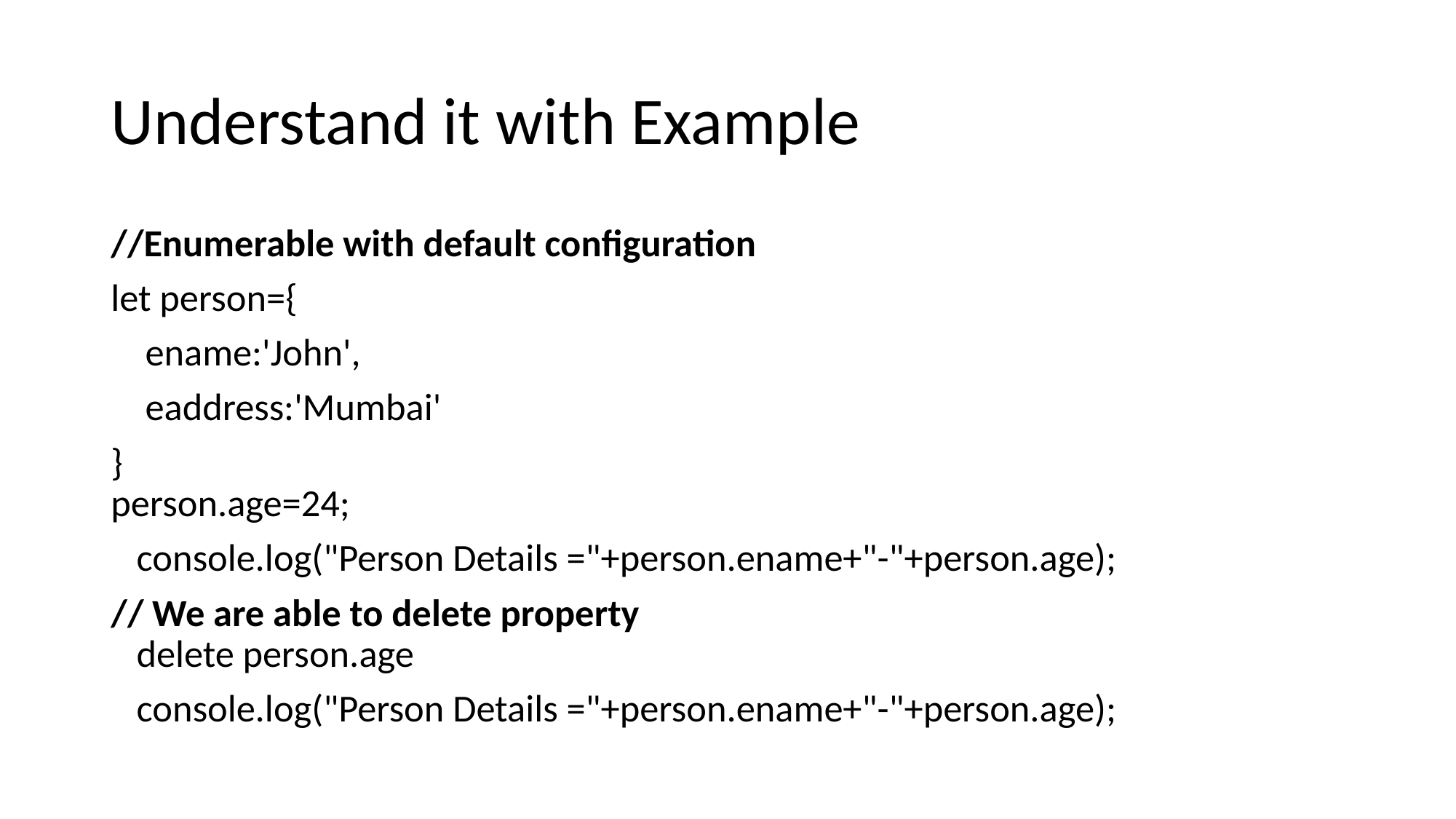

# Understand it with Example
//Enumerable with default configuration
let person={
    ename:'John',
    eaddress:'Mumbai'
}
person.age=24;
   console.log("Person Details ="+person.ename+"-"+person.age);
// We are able to delete property
   delete person.age
   console.log("Person Details ="+person.ename+"-"+person.age);